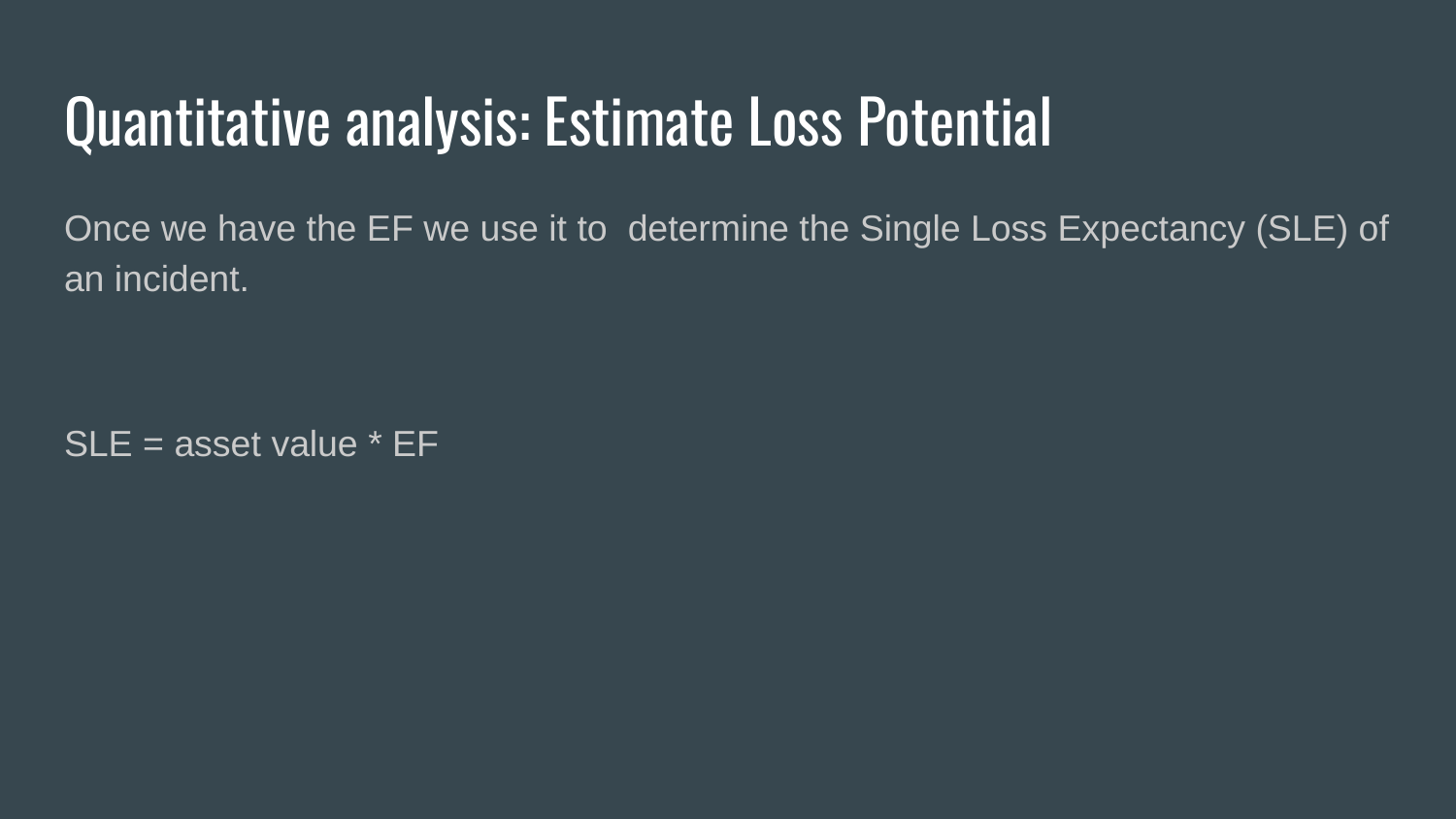

# Quantitative analysis: Estimate Loss Potential ​
Once we have the EF we use it to  determine the Single Loss Expectancy (SLE) of an incident.​
​
SLE = asset value * EF​